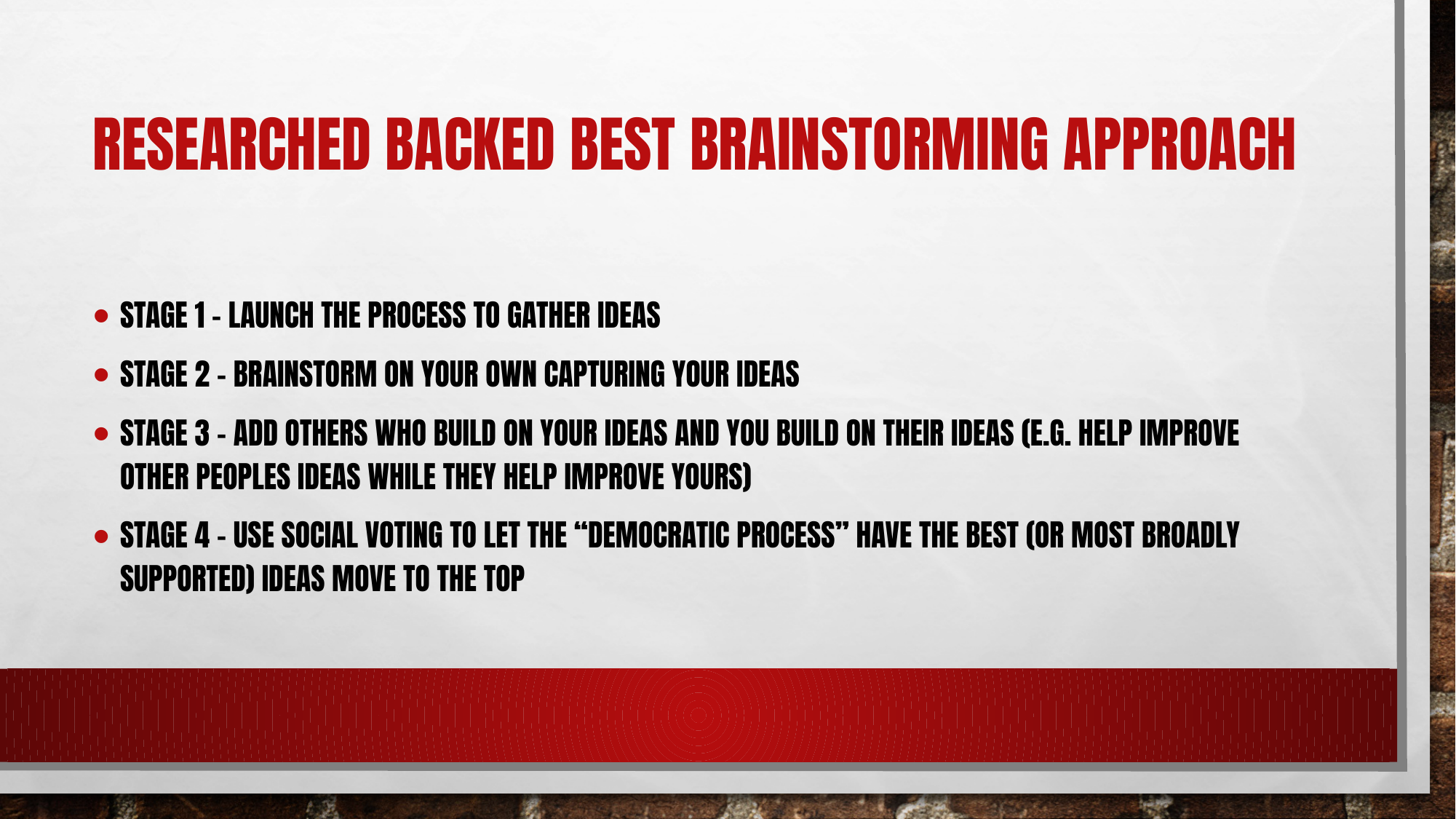

# Researched backed best brainstorming Approach
Stage 1 – Launch the process to gather ideas
Stage 2 - Brainstorm on your own capturing your ideas
Stage 3 - Add others who build on your ideas and you build on their ideas (e.g. help improve other peoples ideas while they help improve yours)
Stage 4 - Use social voting to let the “democratic process” have the best (or most broadly supported) ideas move to the top